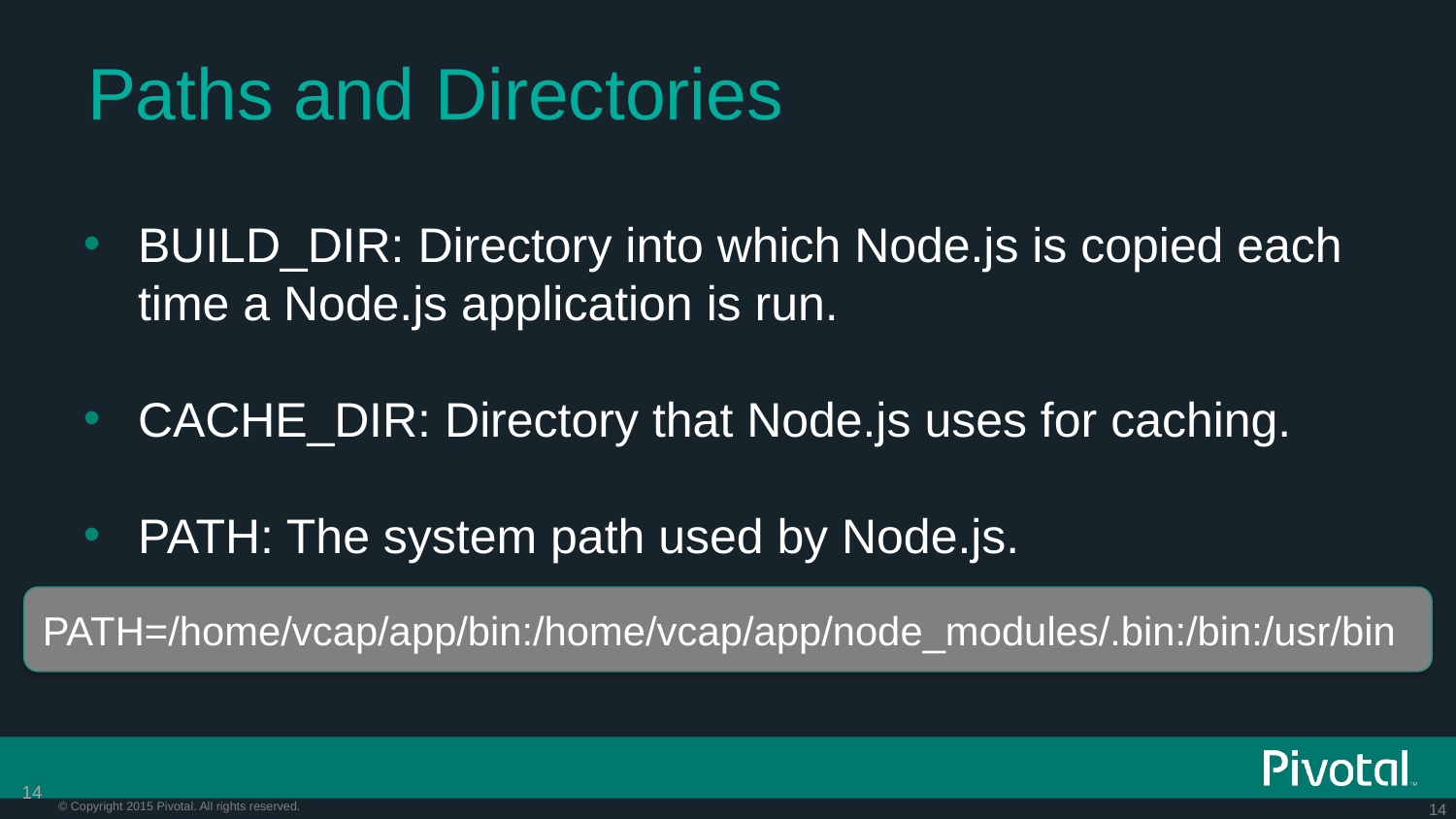

# Paths and Directories
BUILD_DIR: Directory into which Node.js is copied each time a Node.js application is run.

CACHE_DIR: Directory that Node.js uses for caching.

PATH: The system path used by Node.js.

PATH=/home/vcap/app/bin:/home/vcap/app/node_modules/.bin:/bin:/usr/bin
14